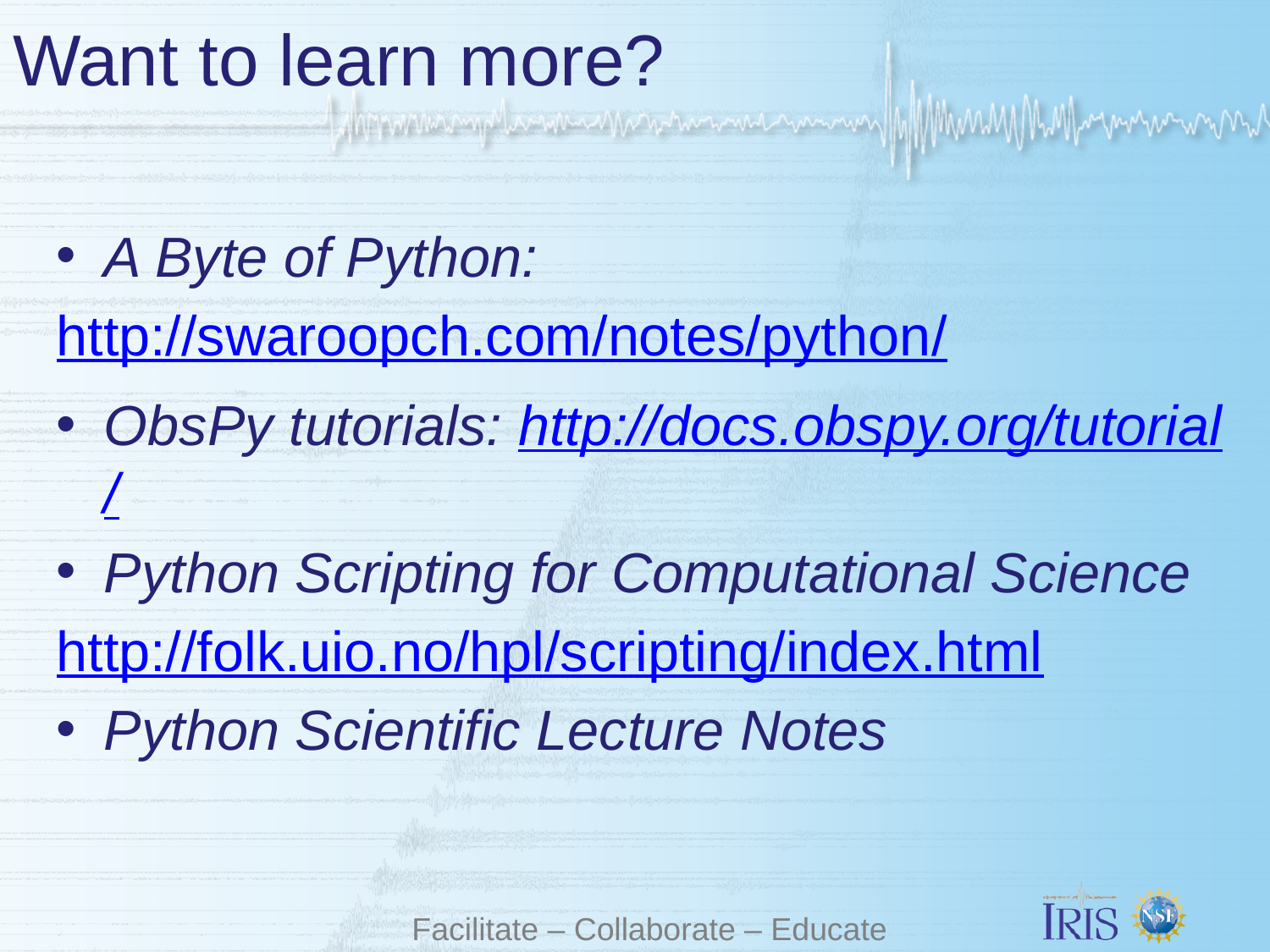

# Want to learn more?
A Byte of Python:
http://swaroopch.com/notes/python/

ObsPy tutorials: http://docs.obspy.org/tutorial/
Python Scripting for Computational Science
http://folk.uio.no/hpl/scripting/index.html
Python Scientific Lecture Notes